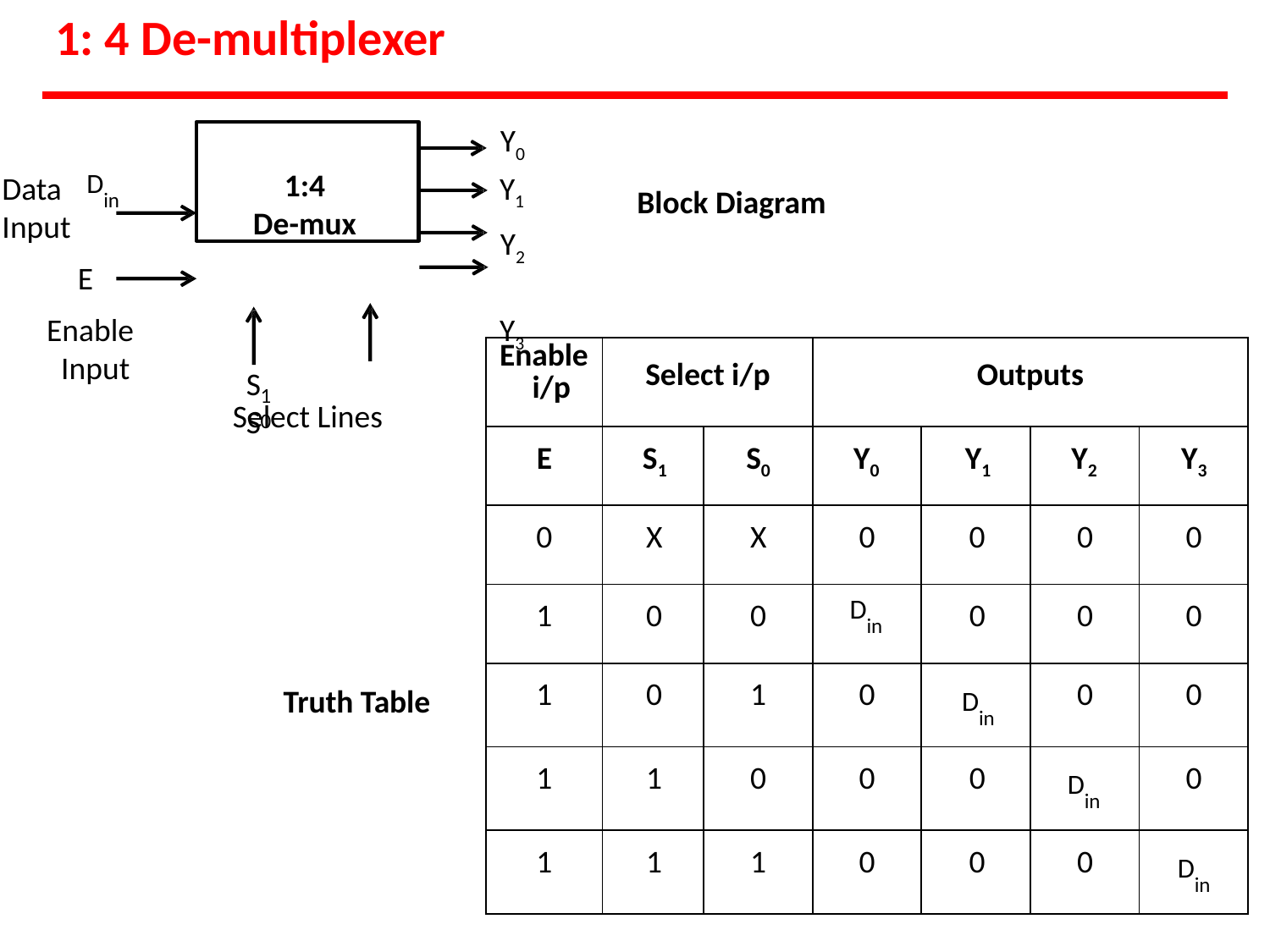

# 1: 4 De-multiplexer

Y0
Y1
Y2  Y3

1:4
De-mux

Din
Data
Input
Block Diagram

E
Enable  Input

| Enable i/p | Select i/p |  | Outputs |  |  |  |
| --- | --- | --- | --- | --- | --- | --- |
| E | S1 | S0 | Y0 | Y1 | Y2 | Y3 |
| 0 | X | X | 0 | 0 | 0 | 0 |
| 1 | 0 | 0 | Din | 0 | 0 | 0 |
| 1 | 0 | 1 | 0 | Din | 0 | 0 |
| 1 | 1 | 0 | 0 | 0 | Din | 0 |
| 1 | 1 | 1 | 0 | 0 | 0 | Din |
S	S
1	0
Select Lines
Truth Table